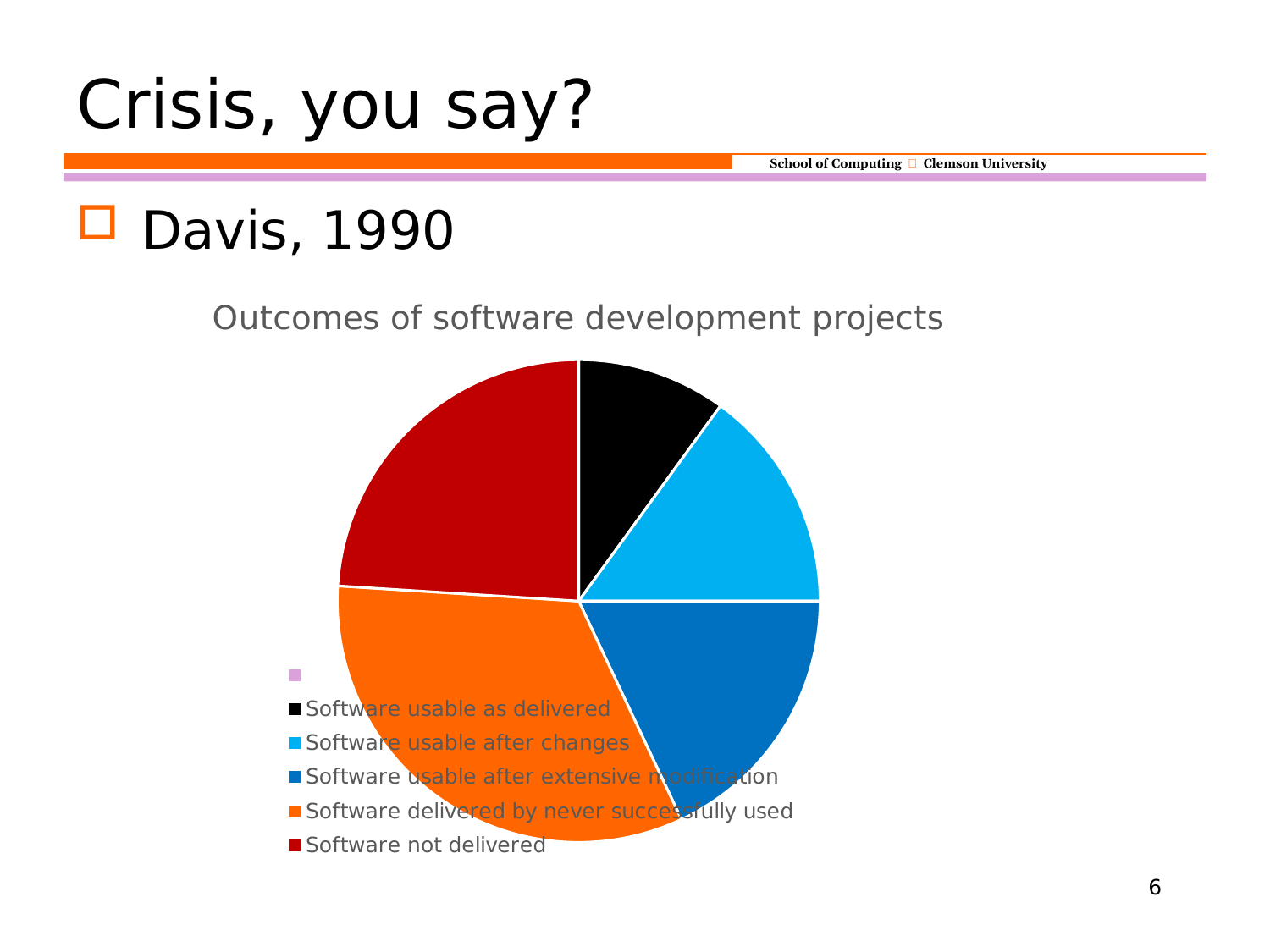

# Crisis, you say?
Davis, 1990

### Chart:

| Category | Outcomes of software development projects |
|---|---|
|   | 0.0 |
| Software usable as delivered | 10.0 |
| Software usable after changes | 15.0 |
| Software usable after extensive modification | 18.0 |
| Software delivered by never successfully used | 33.0 |
| Software not delivered | 24.0 |
6